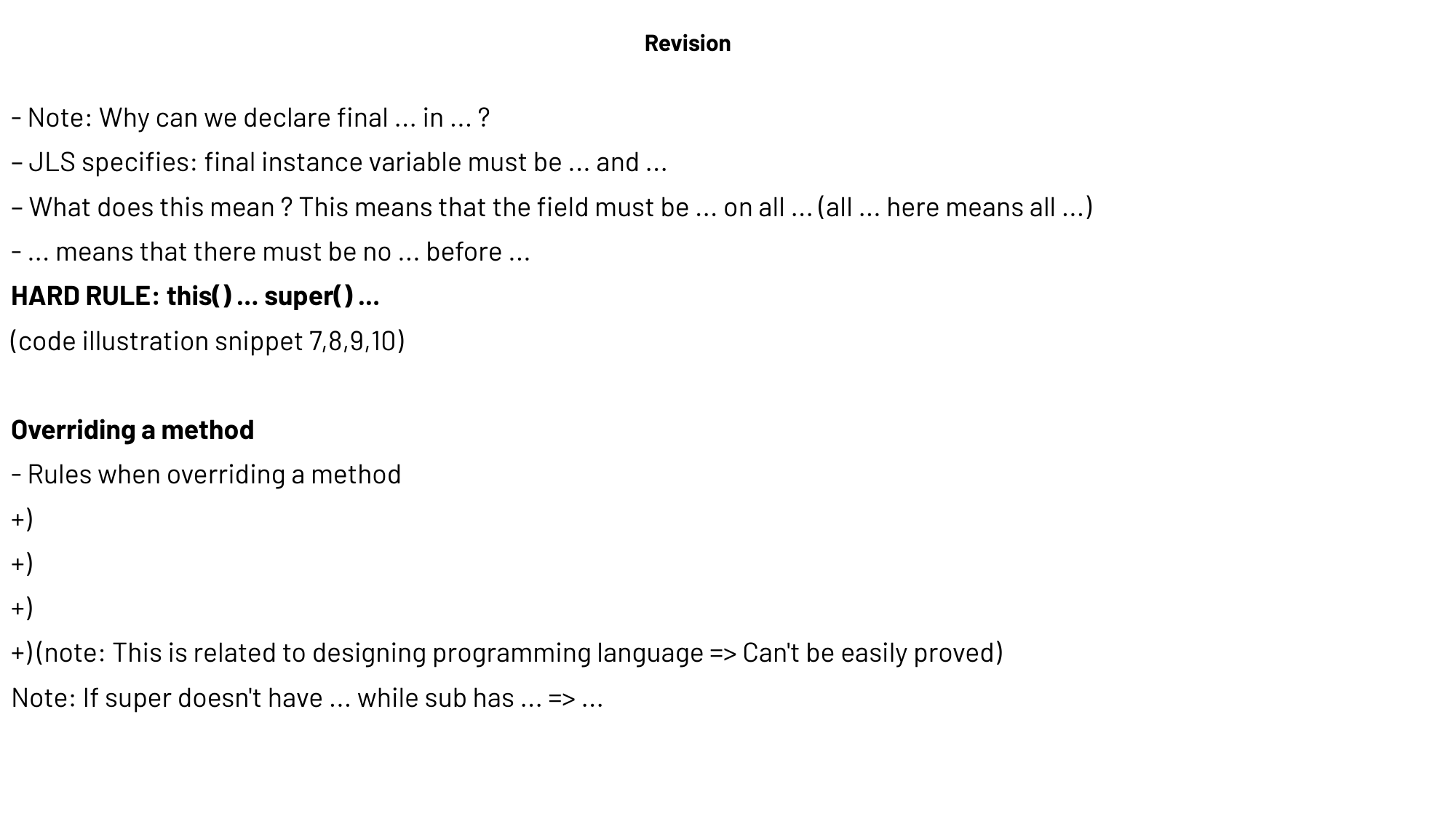

Revision
- Note: Why can we declare final ... in ... ?
– JLS specifies: final instance variable must be ... and ...
– What does this mean ? This means that the field must be ... on all ... (all ... here means all ...)
- ... means that there must be no ... before ...
HARD RULE: this() ... super() ...
(code illustration snippet 7,8,9,10)

Overriding a method
- Rules when overriding a method
+)
+)
+)
+) (note: This is related to designing programming language => Can't be easily proved)
Note: If super doesn't have ... while sub has ... => ...